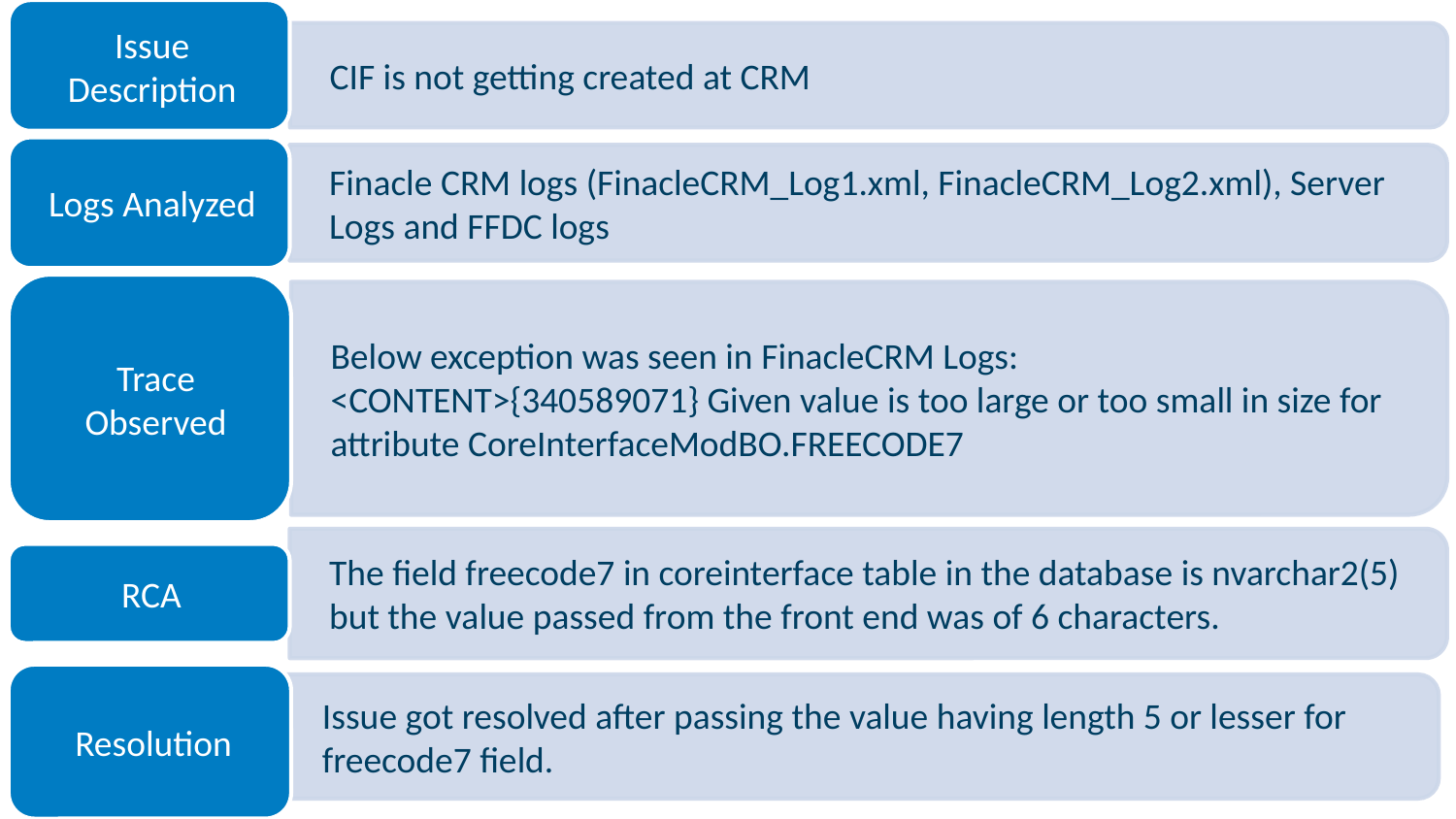

CIF is not getting created at CRM
Issue Description
Finacle CRM logs (FinacleCRM_Log1.xml, FinacleCRM_Log2.xml), Server Logs and FFDC logs
Logs Analyzed
Below exception was seen in FinacleCRM Logs:
<CONTENT>{340589071} Given value is too large or too small in size for attribute CoreInterfaceModBO.FREECODE7
Trace Observed
The field freecode7 in coreinterface table in the database is nvarchar2(5) but the value passed from the front end was of 6 characters.
RCA
Issue got resolved after passing the value having length 5 or lesser for freecode7 field.
Resolution